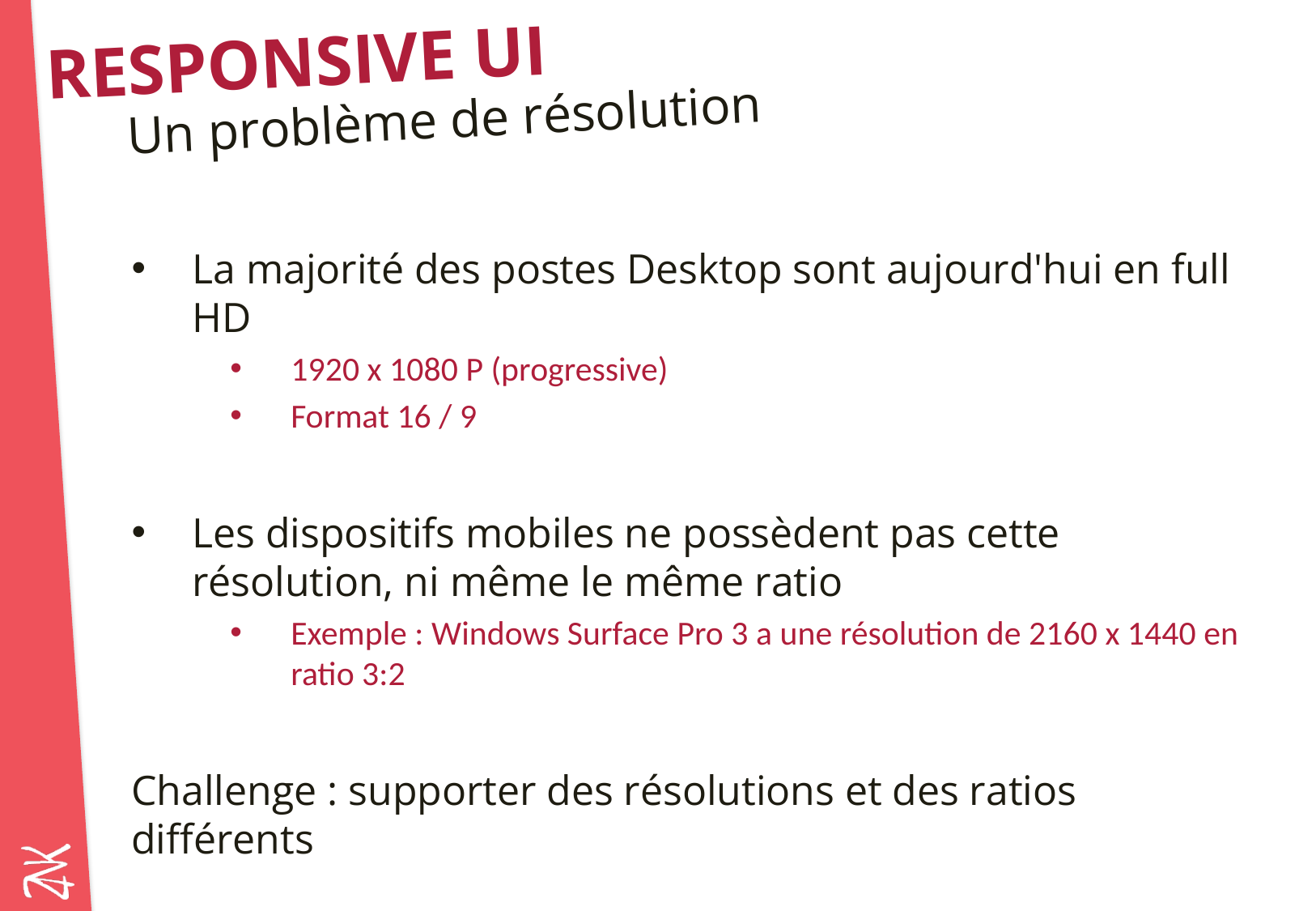

# Responsive UI
Un problème de résolution
La majorité des postes Desktop sont aujourd'hui en full HD
1920 x 1080 P (progressive)
Format 16 / 9

Les dispositifs mobiles ne possèdent pas cette résolution, ni même le même ratio
Exemple : Windows Surface Pro 3 a une résolution de 2160 x 1440 en ratio 3:2

Challenge : supporter des résolutions et des ratios différents